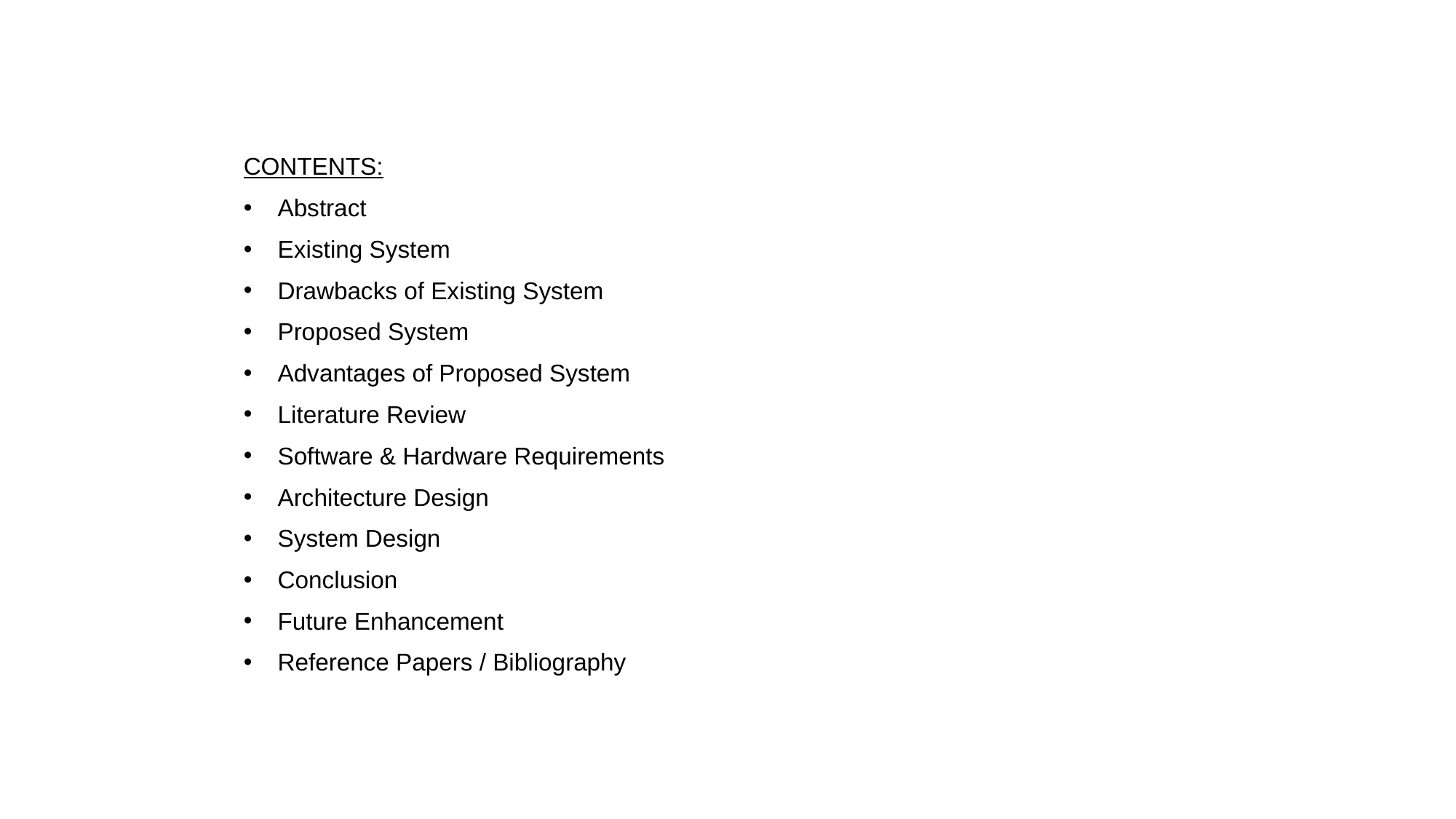

CONTENTS:
Abstract
Existing System
Drawbacks of Existing System
Proposed System
Advantages of Proposed System
Literature Review
Software & Hardware Requirements
Architecture Design
System Design
Conclusion
Future Enhancement
Reference Papers / Bibliography